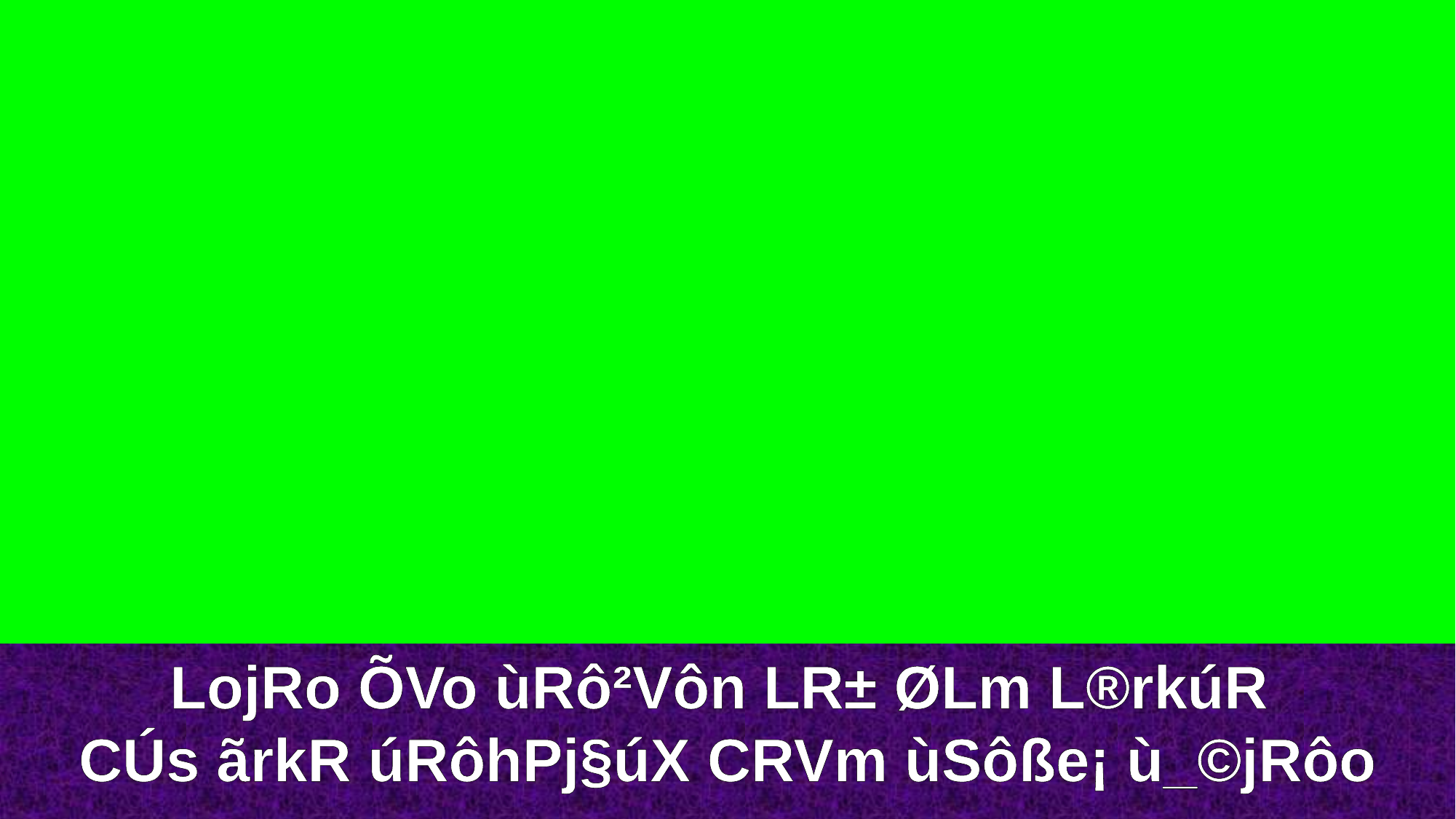

LojRo ÕVo ùRô²Vôn LR± ØLm L®rkúR
CÚs ãrkR úRôhPj§úX CRVm ùSôße¡ ù_©jRôo